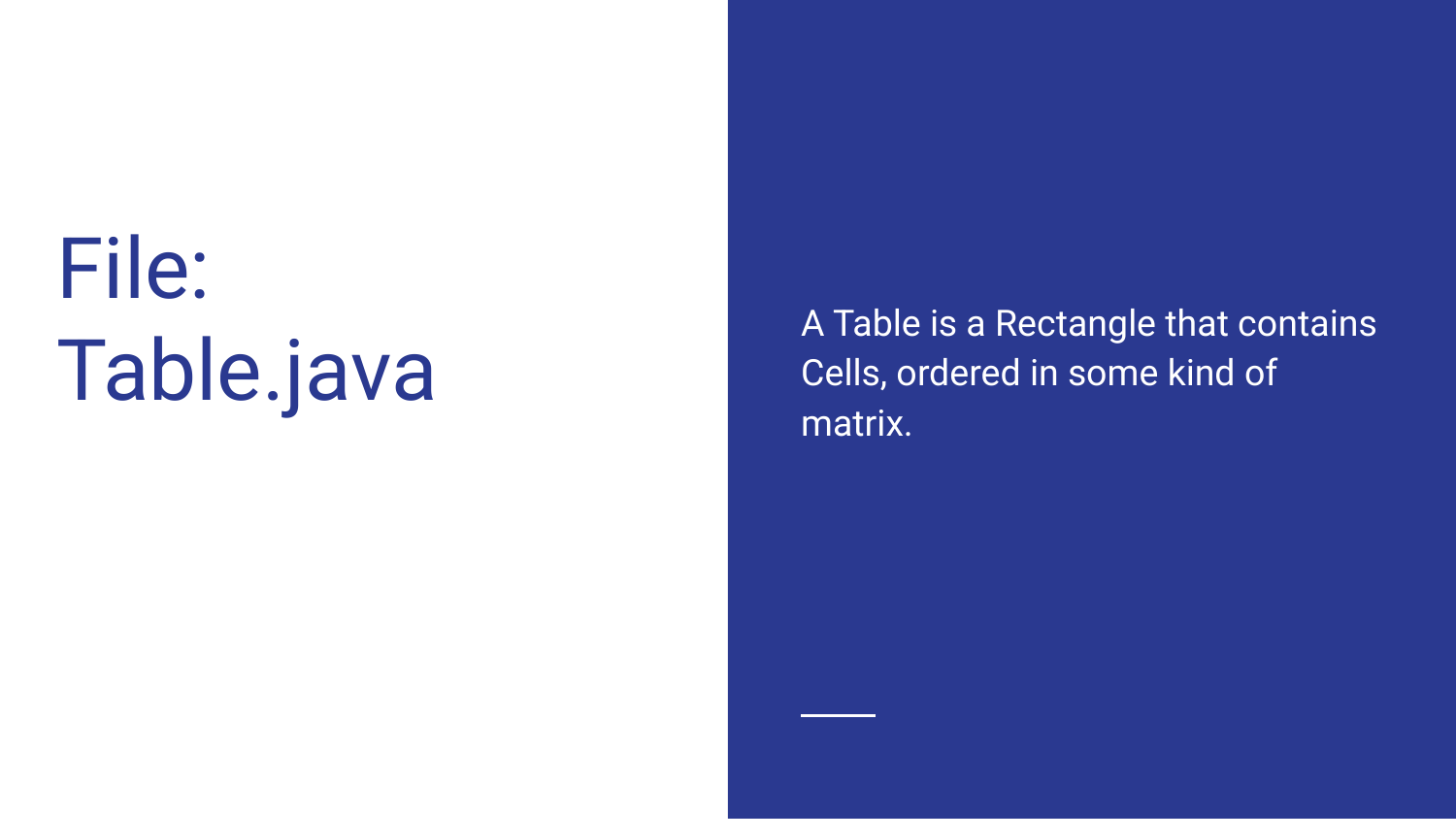

A Table is a Rectangle that contains Cells, ordered in some kind of matrix.

# File:
Table.java